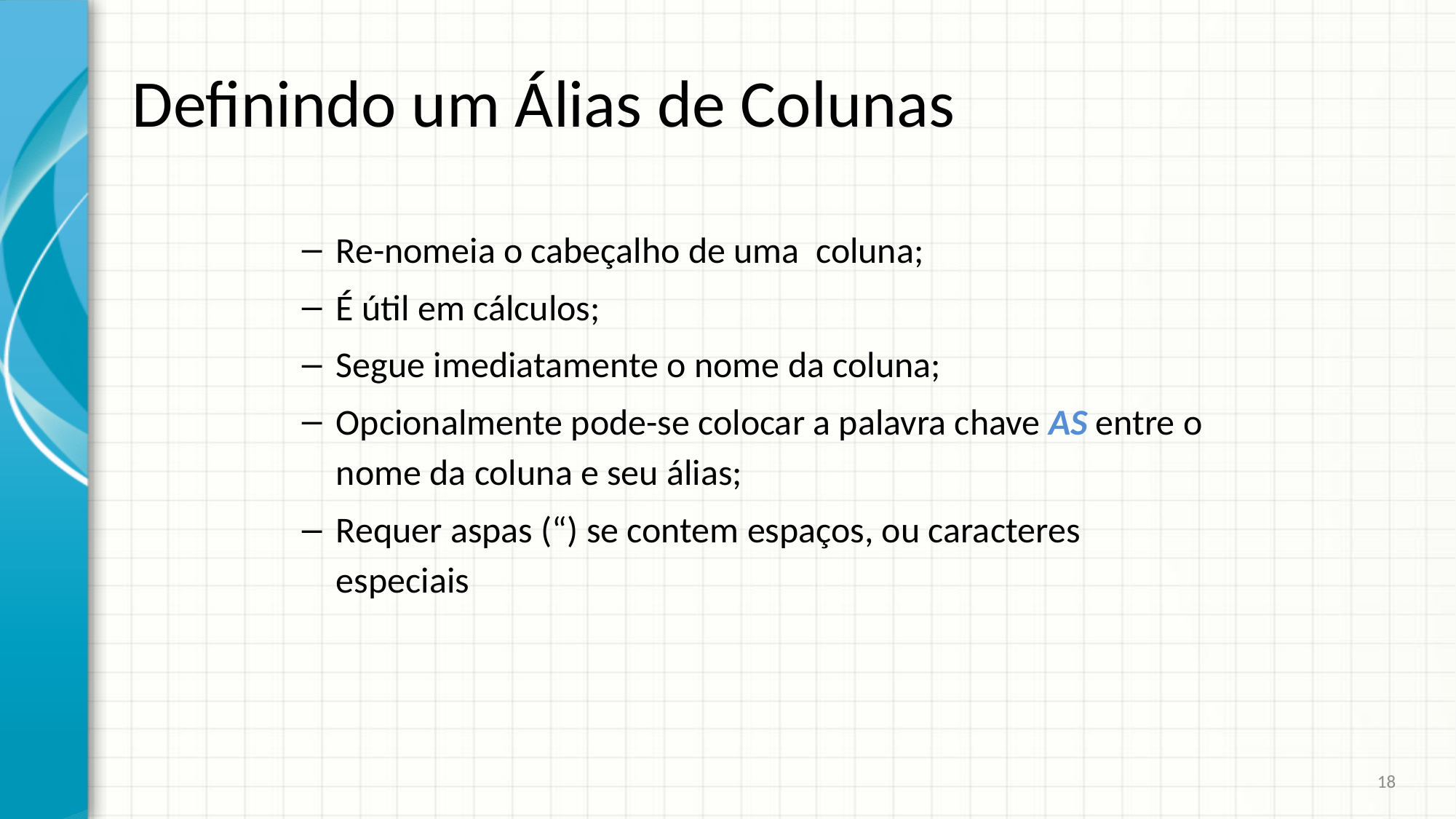

# Definindo um Álias de Colunas
Re-nomeia o cabeçalho de uma  coluna;
É útil em cálculos;
Segue imediatamente o nome da coluna;
Opcionalmente pode-se colocar a palavra chave AS entre o nome da coluna e seu álias;
Requer aspas (“) se contem espaços, ou caracteres especiais
18